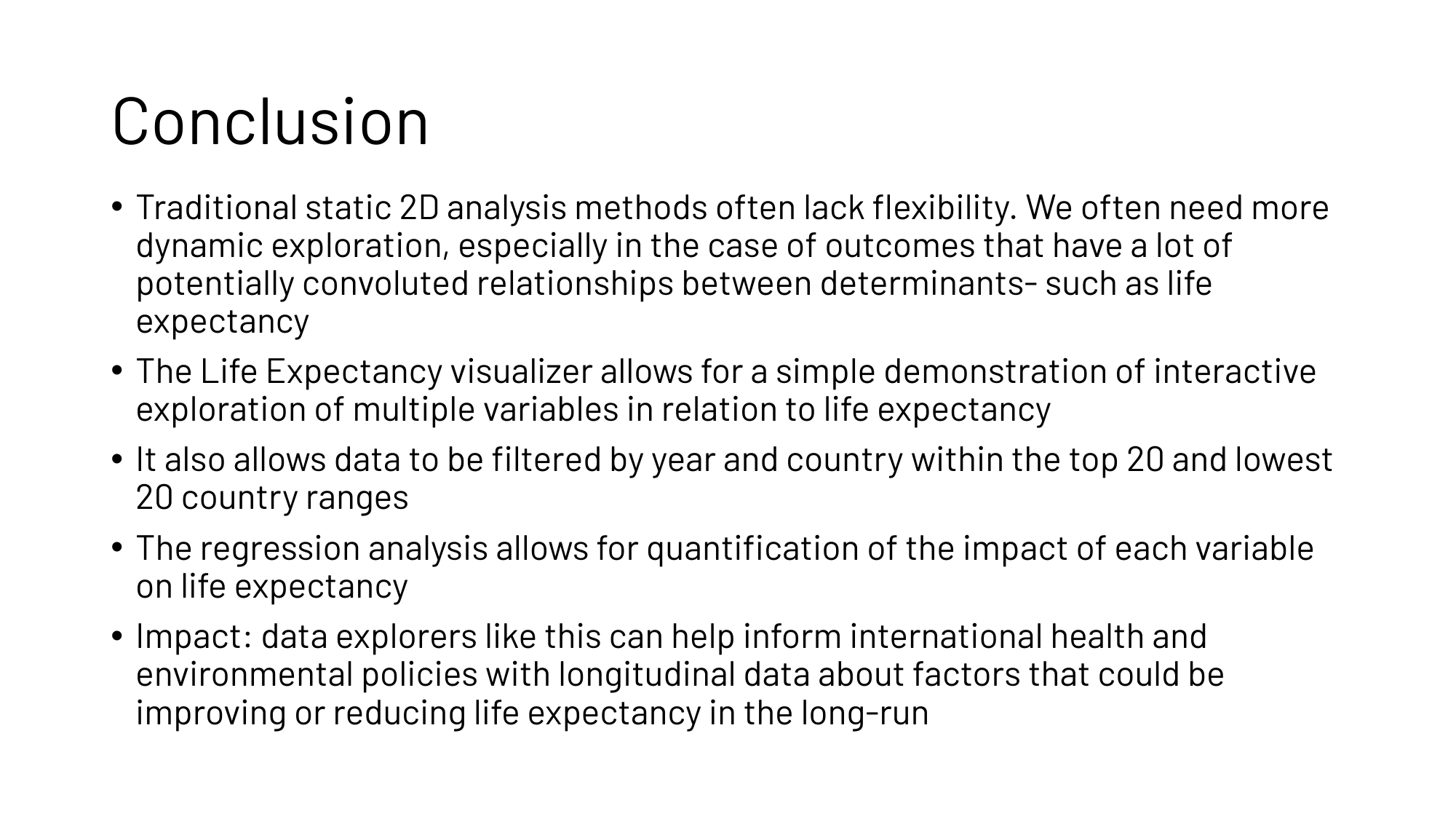

# Conclusion
Traditional static 2D analysis methods often lack flexibility. We often need more dynamic exploration, especially in the case of outcomes that have a lot of potentially convoluted relationships between determinants- such as life expectancy
The Life Expectancy visualizer allows for a simple demonstration of interactive exploration of multiple variables in relation to life expectancy
It also allows data to be filtered by year and country within the top 20 and lowest 20 country ranges
The regression analysis allows for quantification of the impact of each variable on life expectancy
Impact: data explorers like this can help inform international health and environmental policies with longitudinal data about factors that could be improving or reducing life expectancy in the long-run